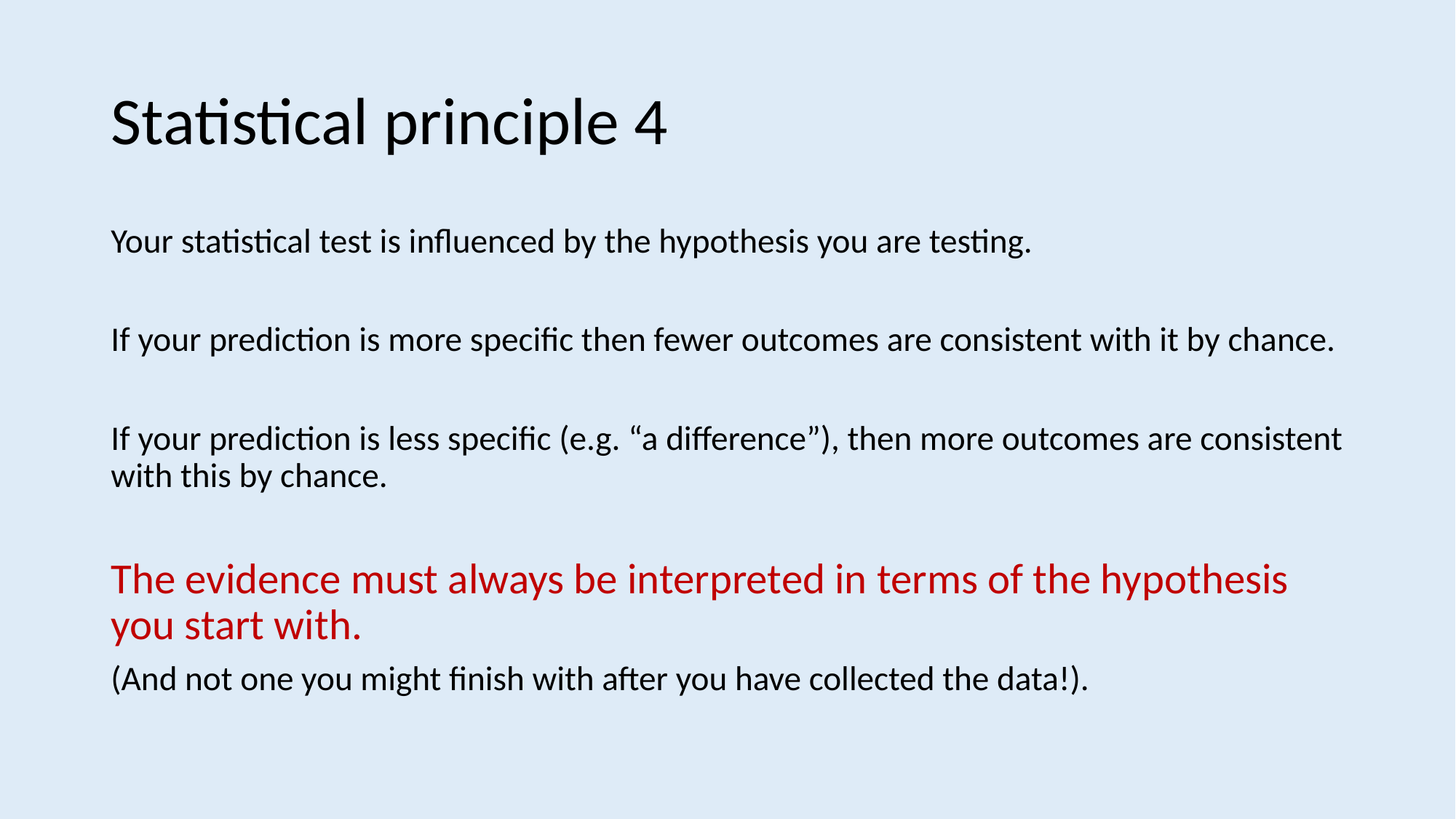

# Statistical principle 4
Your statistical test is influenced by the hypothesis you are testing.

If your prediction is more specific then fewer outcomes are consistent with it by chance.

If your prediction is less specific (e.g. “a difference”), then more outcomes are consistent with this by chance.

The evidence must always be interpreted in terms of the hypothesis you start with.
(And not one you might finish with after you have collected the data!).